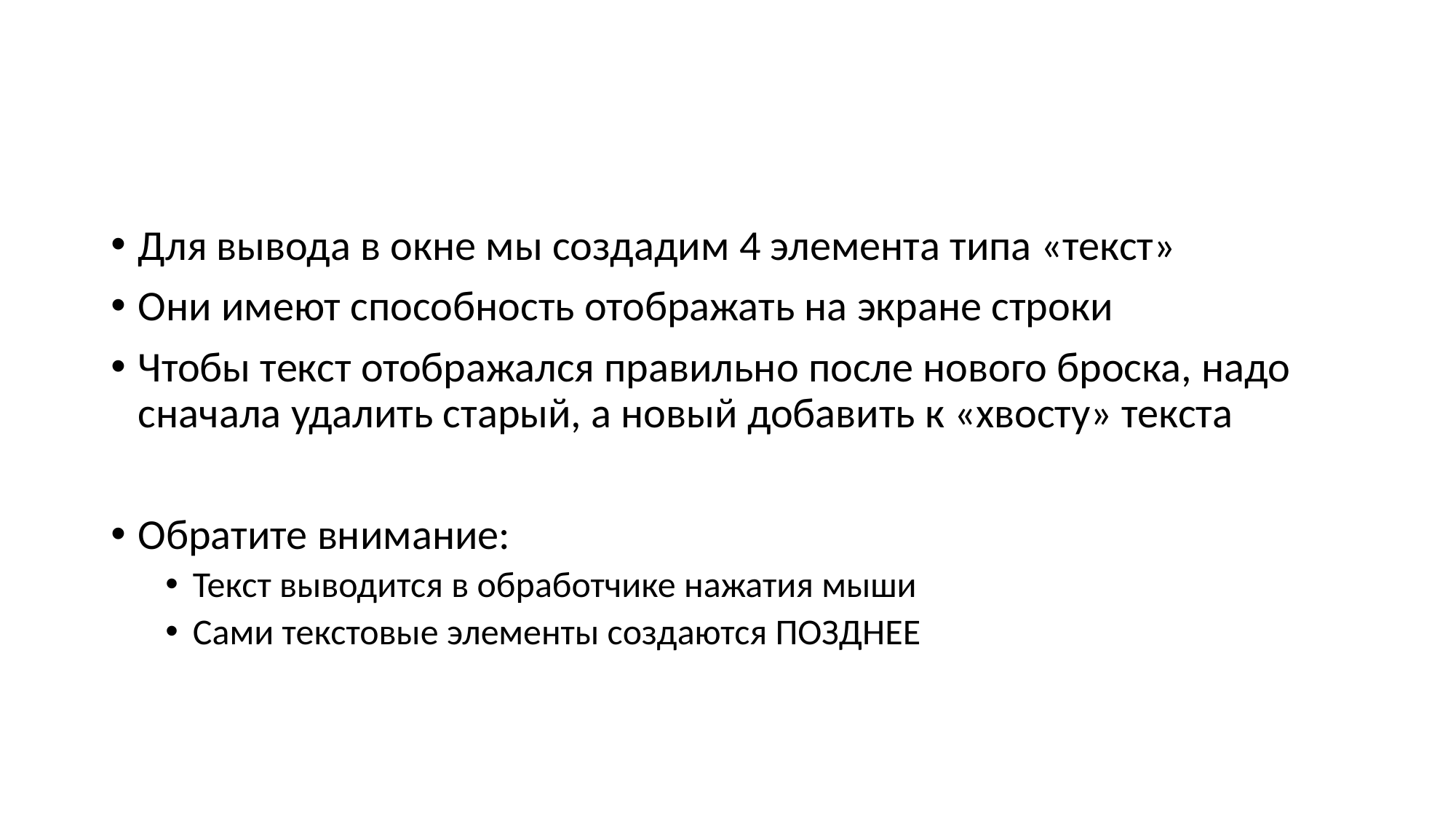

#
Для вывода в окне мы создадим 4 элемента типа «текст»
Они имеют способность отображать на экране строки
Чтобы текст отображался правильно после нового броска, надо сначала удалить старый, а новый добавить к «хвосту» текста

Обратите внимание:
Текст выводится в обработчике нажатия мыши
Сами текстовые элементы создаются ПОЗДНЕЕ